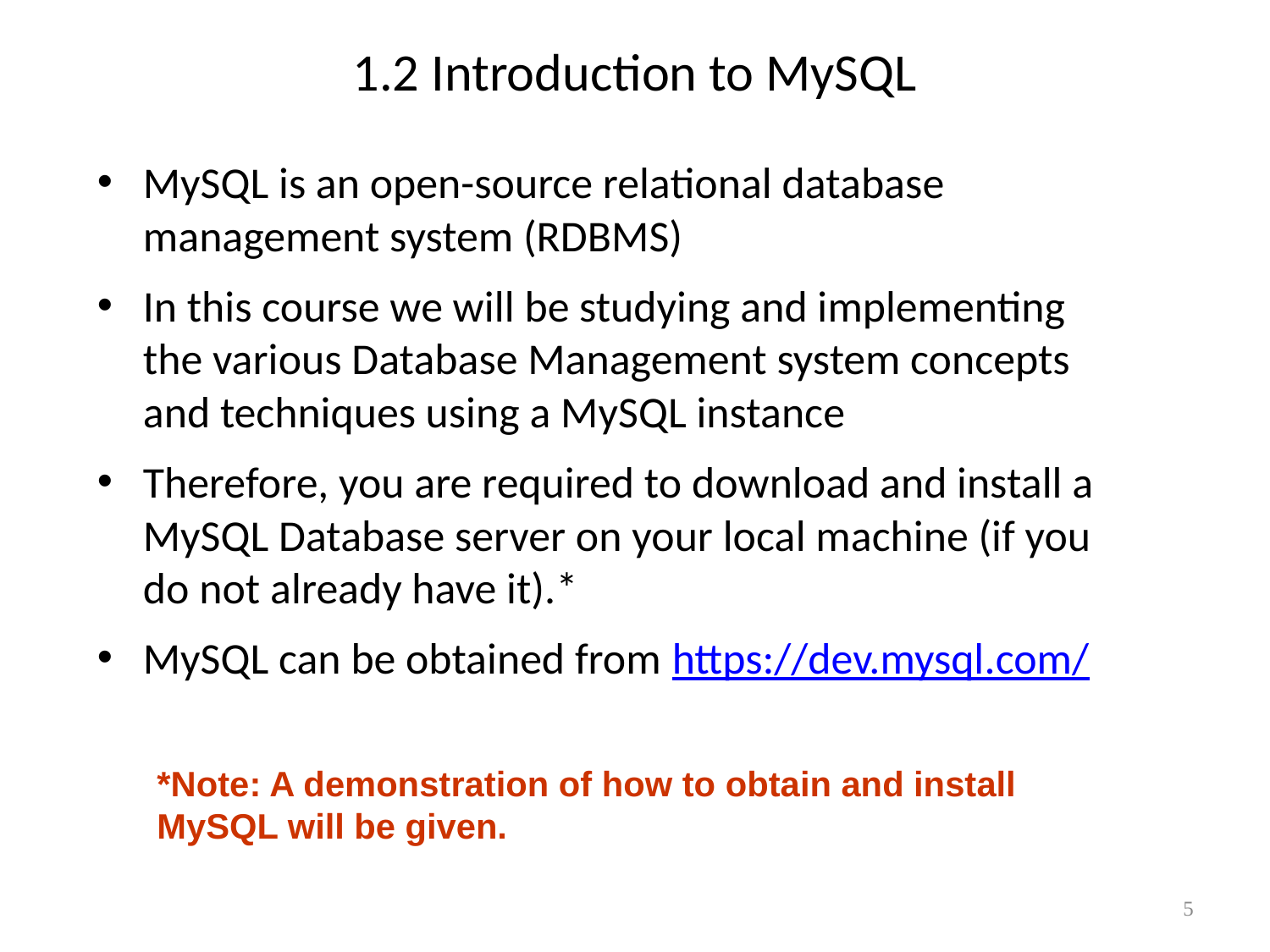

# 1.2 Introduction to MySQL
MySQL is an open-source relational database management system (RDBMS)
In this course we will be studying and implementing the various Database Management system concepts and techniques using a MySQL instance
Therefore, you are required to download and install a MySQL Database server on your local machine (if you do not already have it).*
MySQL can be obtained from https://dev.mysql.com/
*Note: A demonstration of how to obtain and install MySQL will be given.
5